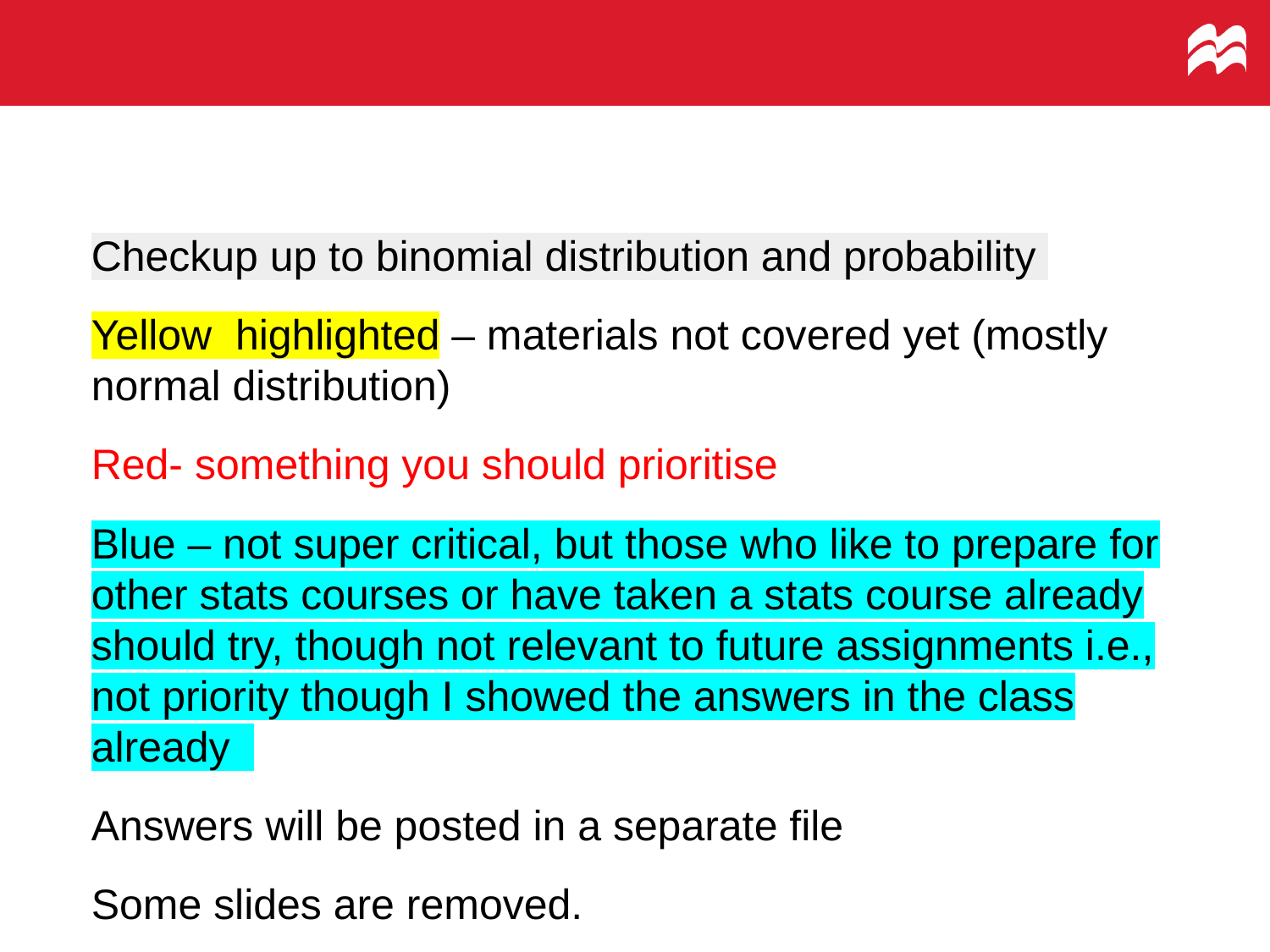

#
Checkup up to binomial distribution and probability
Yellow  highlighted – materials not covered yet (mostly normal distribution)
Red- something you should prioritise
Blue – not super critical, but those who like to prepare for other stats courses or have taken a stats course already should try, though not relevant to future assignments i.e., not priority though I showed the answers in the class already
Answers will be posted in a separate file
Some slides are removed.